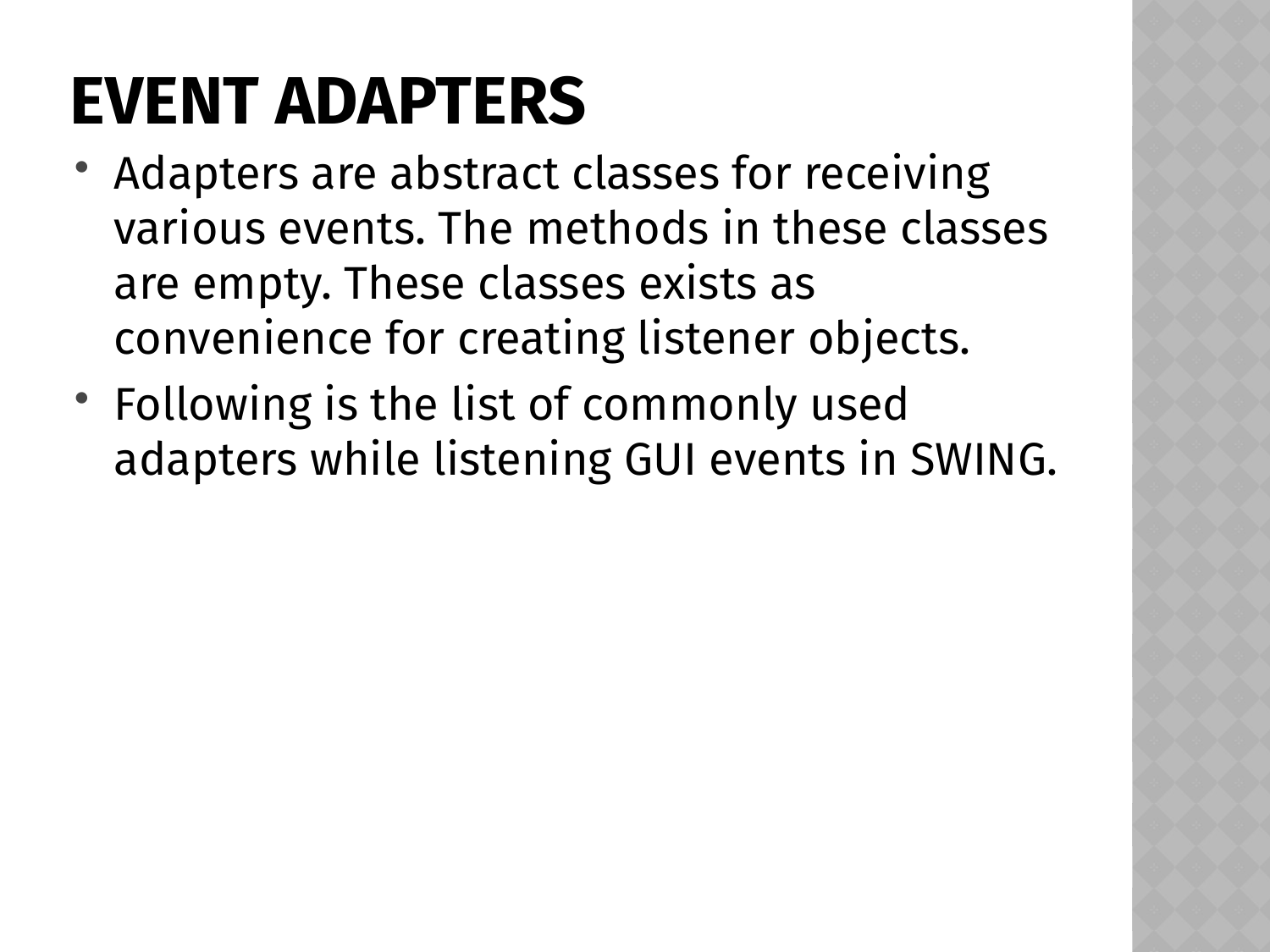

# Event Adapters
Adapters are abstract classes for receiving various events. The methods in these classes are empty. These classes exists as convenience for creating listener objects.
Following is the list of commonly used adapters while listening GUI events in SWING.